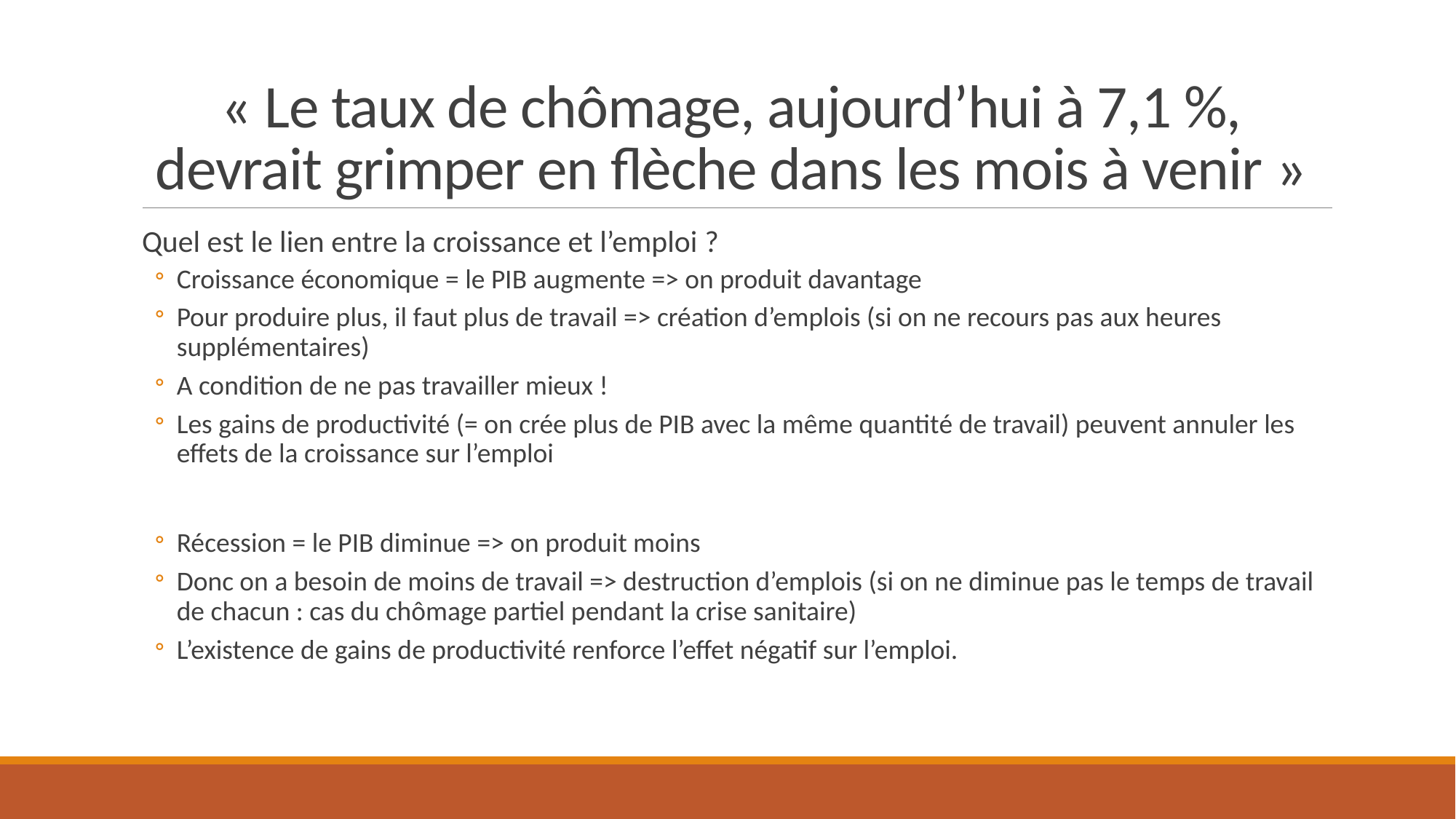

# « Le taux de chômage, aujourd’hui à 7,1 %, devrait grimper en flèche dans les mois à venir »
Quel est le lien entre la croissance et l’emploi ?
Croissance économique = le PIB augmente => on produit davantage
Pour produire plus, il faut plus de travail => création d’emplois (si on ne recours pas aux heures supplémentaires)
A condition de ne pas travailler mieux !
Les gains de productivité (= on crée plus de PIB avec la même quantité de travail) peuvent annuler les effets de la croissance sur l’emploi

Récession = le PIB diminue => on produit moins
Donc on a besoin de moins de travail => destruction d’emplois (si on ne diminue pas le temps de travail de chacun : cas du chômage partiel pendant la crise sanitaire)
L’existence de gains de productivité renforce l’effet négatif sur l’emploi.